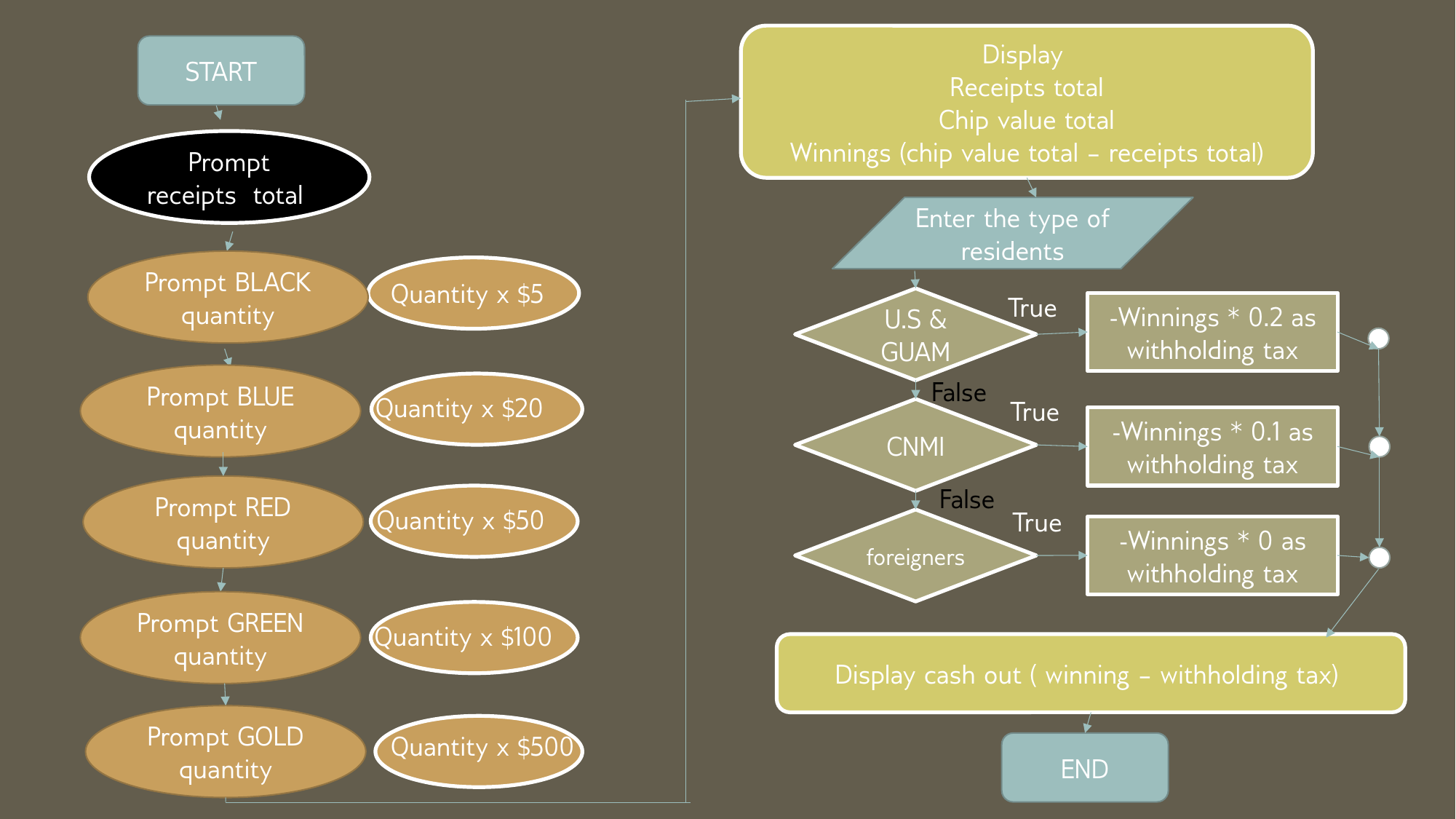

Display
Receipts total
Chip value total
Winnings (chip value total – receipts total)
START
Prompt receipts  total
Enter the type of residents
Prompt BLACK quantity

Quantity x $5
True
U.S & GUAM
-Winnings * 0.2 as withholding tax

Prompt BLUE quantity
False

Quantity x $20
True
CNMI
-Winnings * 0.1 as withholding tax

False
Prompt RED quantity

Quantity x $50
True
foreigners
-Winnings * 0 as withholding tax

Prompt GREEN quantity

Quantity x $100
Display cash out ( winning – withholding tax)
Prompt GOLD quantity

Quantity x $500
END